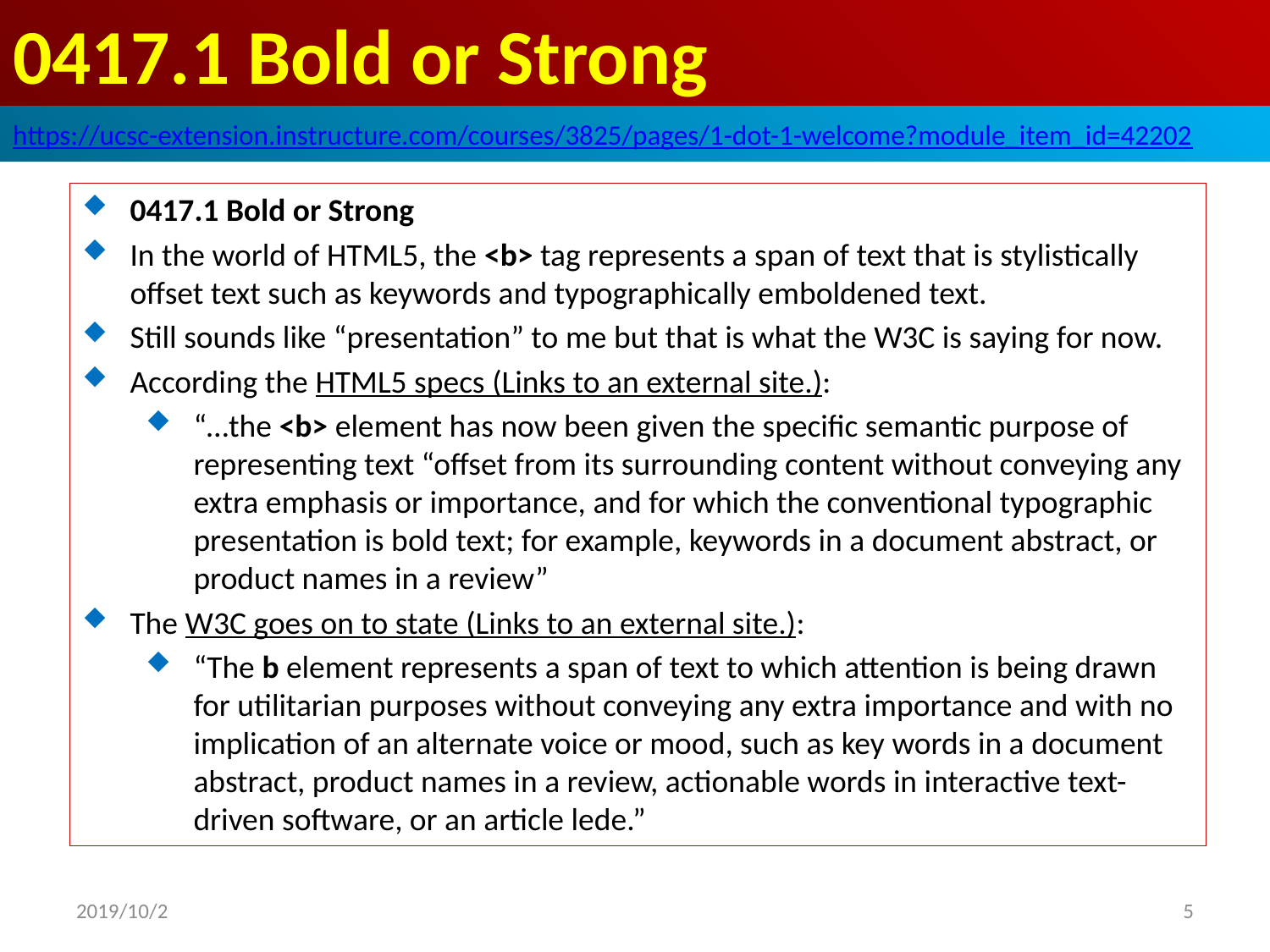

# 0417.1 Bold or Strong
https://ucsc-extension.instructure.com/courses/3825/pages/1-dot-1-welcome?module_item_id=42202
0417.1 Bold or Strong
In the world of HTML5, the <b> tag represents a span of text that is stylistically offset text such as keywords and typographically emboldened text.
Still sounds like “presentation” to me but that is what the W3C is saying for now.
According the HTML5 specs (Links to an external site.):
“…the <b> element has now been given the specific semantic purpose of representing text “offset from its surrounding content without conveying any extra emphasis or importance, and for which the conventional typographic presentation is bold text; for example, keywords in a document abstract, or product names in a review”
The W3C goes on to state (Links to an external site.):
“The b element represents a span of text to which attention is being drawn for utilitarian purposes without conveying any extra importance and with no implication of an alternate voice or mood, such as key words in a document abstract, product names in a review, actionable words in interactive text-driven software, or an article lede.”
2019/10/2
5